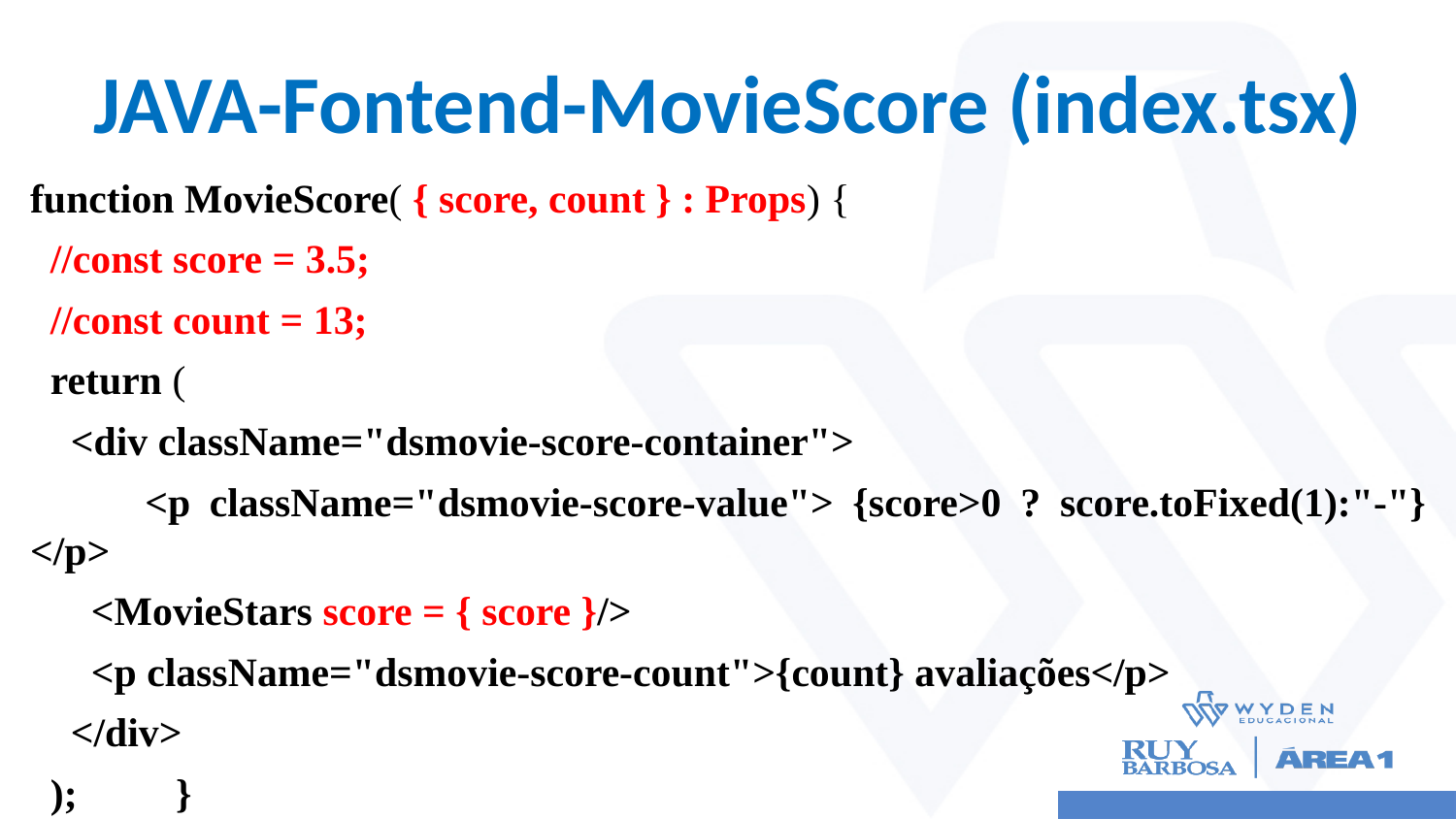

# JAVA-Fontend-MovieScore (index.tsx)
function MovieScore( { score, count } : Props) {
  //const score = 3.5;
  //const count = 13;
  return (
    <div className="dsmovie-score-container">
      <p className="dsmovie-score-value"> {score>0 ? score.toFixed(1):"-"} </p>
      <MovieStars score = { score }/>
      <p className="dsmovie-score-count">{count} avaliações</p>
    </div>
  ); 	}